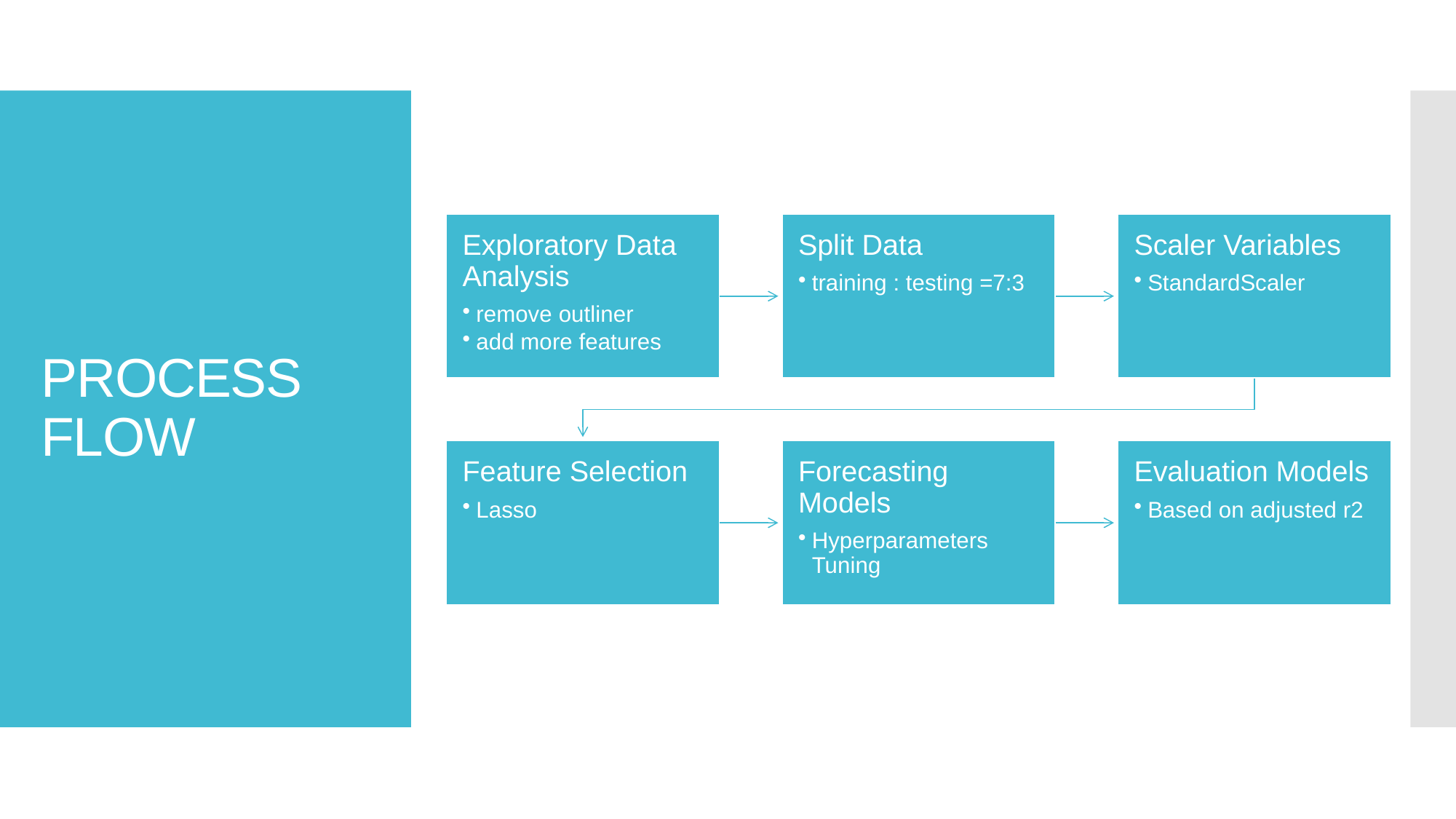

Exploratory Data Analysis
remove outliner
add more features

Split Data
training : testing =7:3

Scaler Variables
StandardScaler

Feature Selection
Lasso

Forecasting Models
Hyperparameters Tuning
Evaluation Models
Based on adjusted r2
# PROCESS FLOW